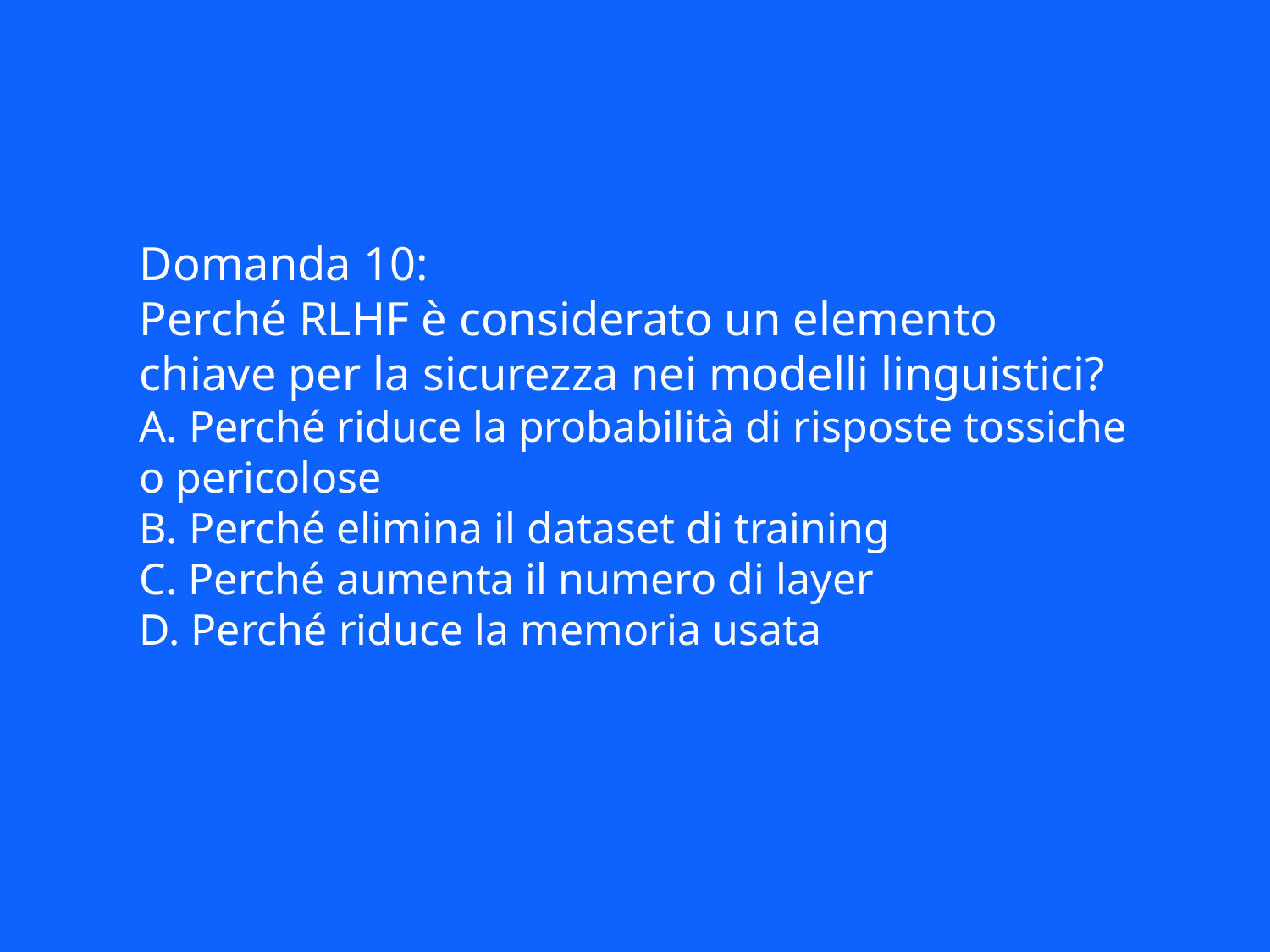

Domanda 10:
Perché RLHF è considerato un elemento chiave per la sicurezza nei modelli linguistici?
A. Perché riduce la probabilità di risposte tossiche o pericolose
B. Perché elimina il dataset di training
C. Perché aumenta il numero di layer
D. Perché riduce la memoria usata